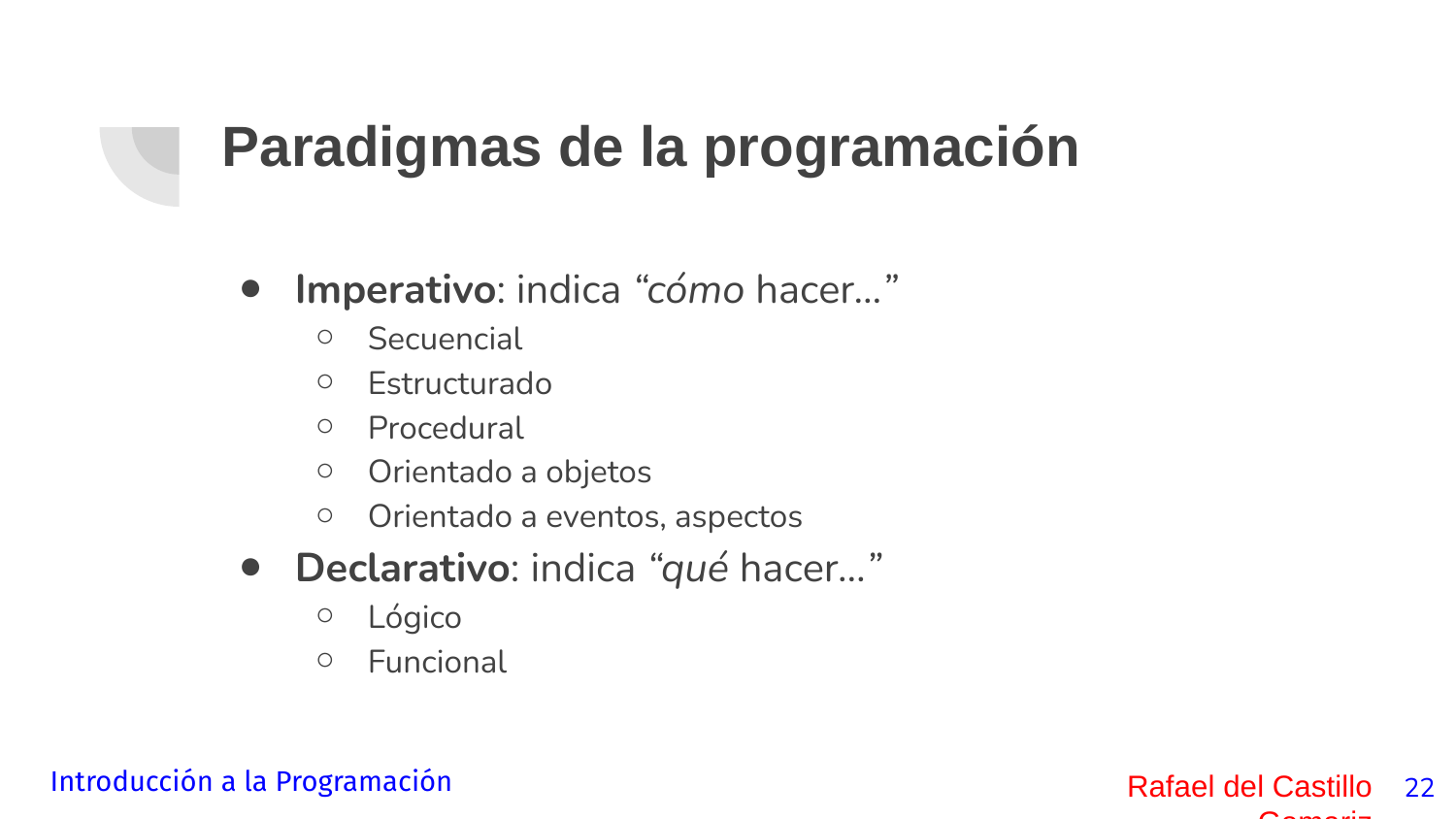

# Paradigmas de la programación
Imperativo: indica “cómo hacer…”
Secuencial
Estructurado
Procedural
Orientado a objetos
Orientado a eventos, aspectos
Declarativo: indica “qué hacer…”
Lógico
Funcional
22